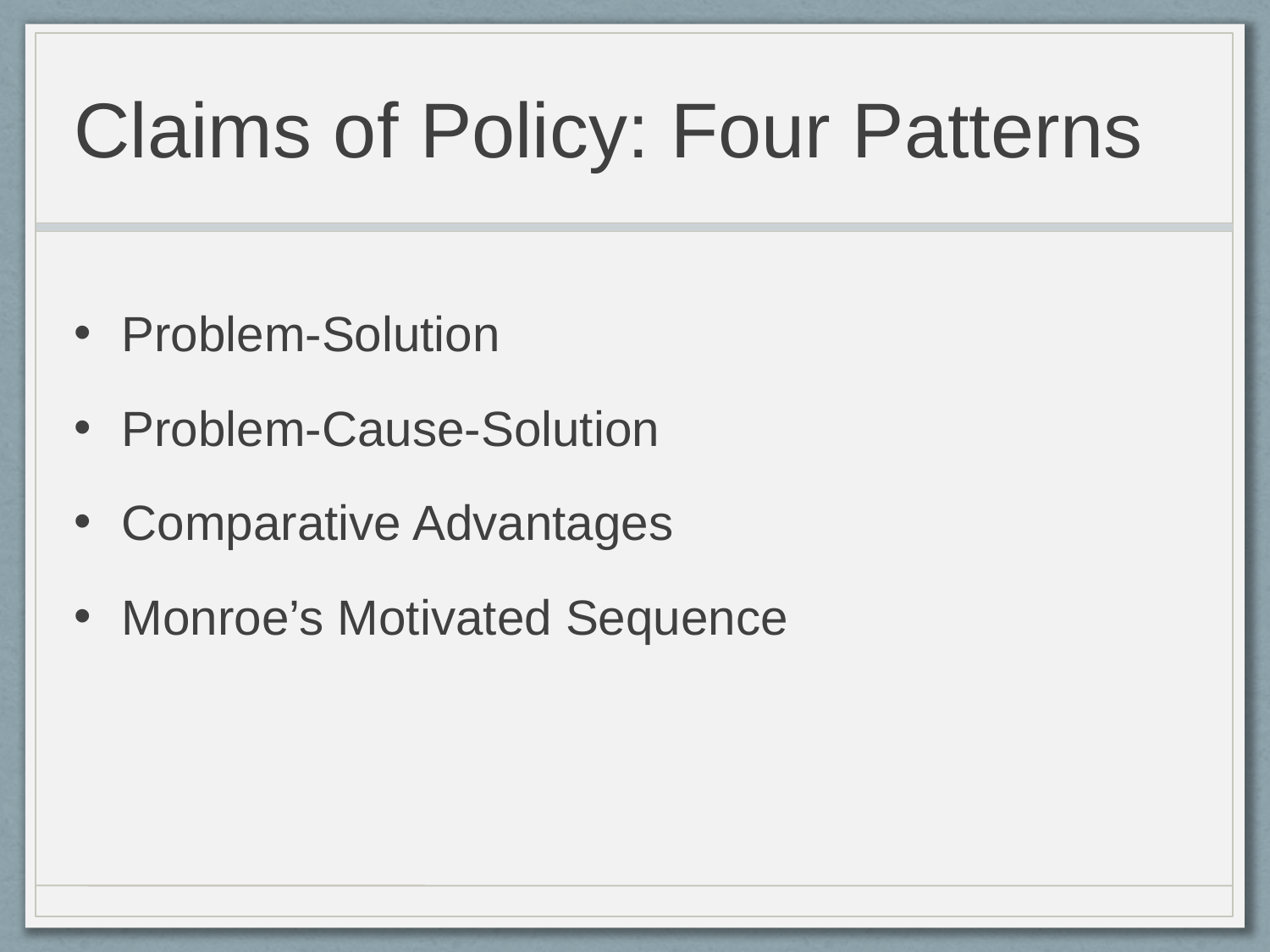

# Claims of Policy: Four Patterns
Problem-Solution
Problem-Cause-Solution
Comparative Advantages
Monroe’s Motivated Sequence